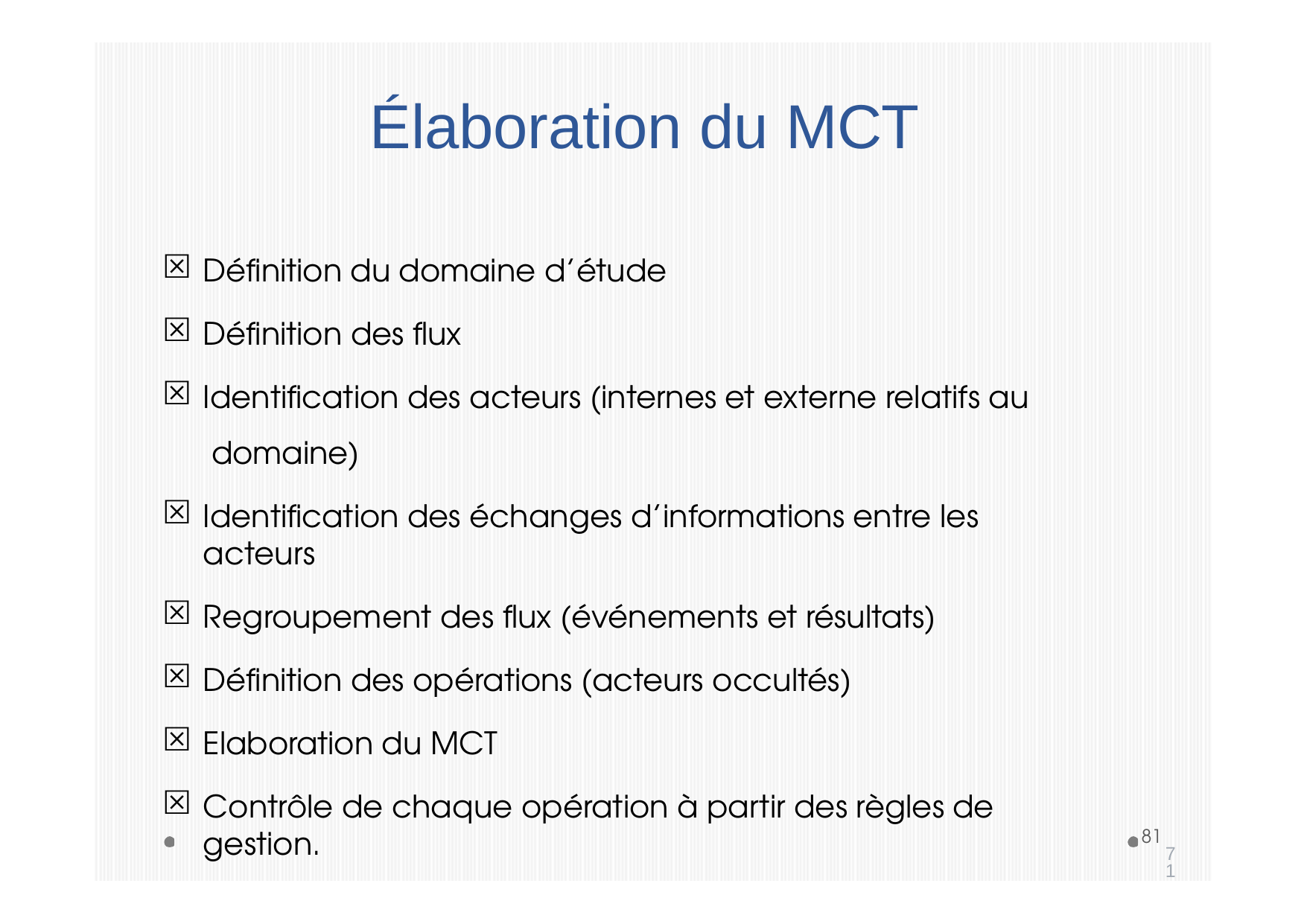

# Élaboration du MCT
Définition du domaine d’étude
Définition des flux
Identification des acteurs (internes et externe relatifs au  domaine)
Identification des échanges d’informations entre les acteurs
Regroupement des flux (événements et résultats)
Définition des opérations (acteurs occultés)
Elaboration du MCT
Contrôle de chaque opération à partir des règles de gestion.
81
71